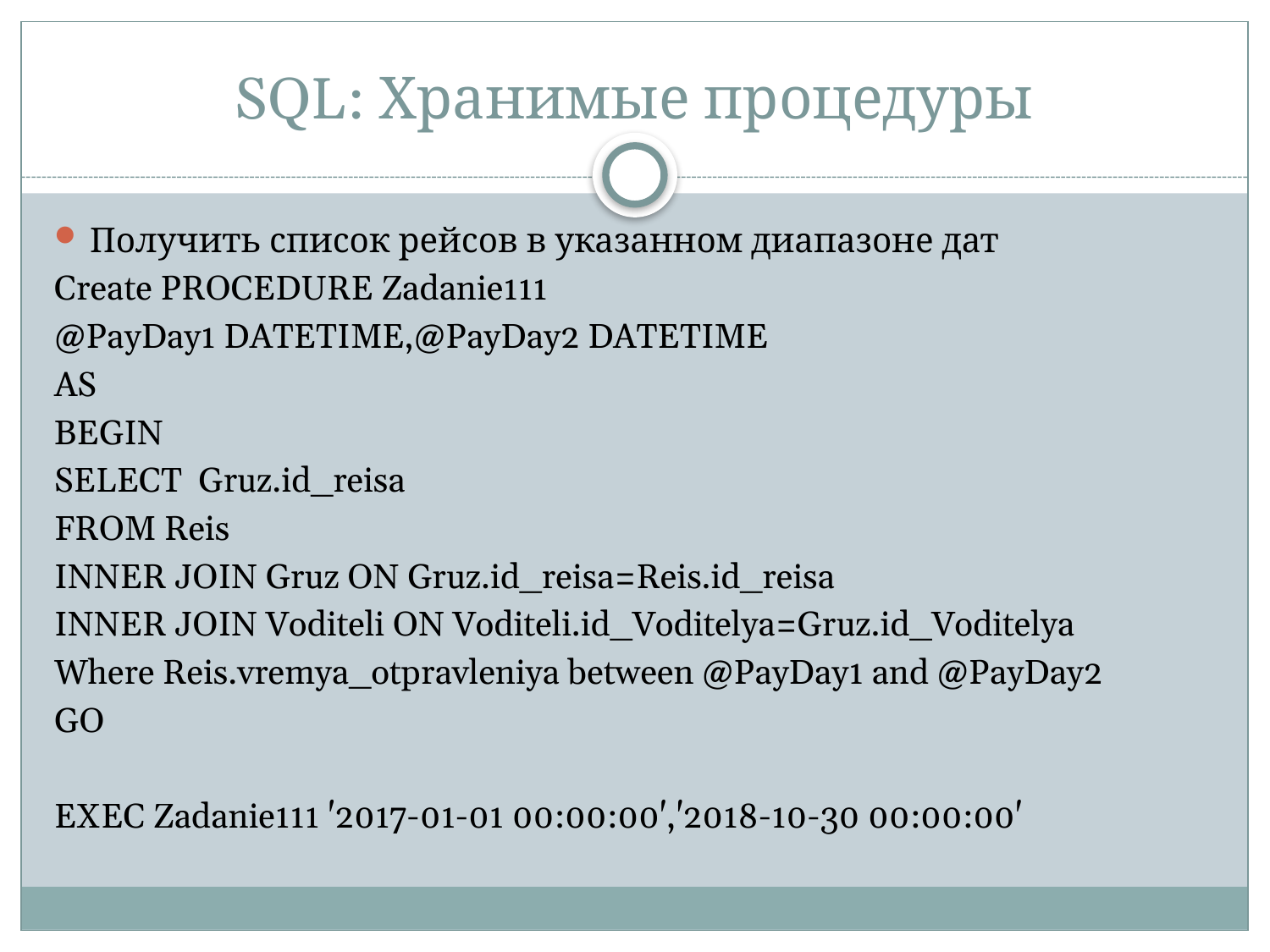

# SQL: Хранимые процедуры
Получить список рейсов в указанном диапазоне дат
Create PROCEDURE Zadanie111
@PayDay1 DATETIME,@PayDay2 DATETIME
AS
BEGIN
SELECT  Gruz.id_reisa
FROM Reis
INNER JOIN Gruz ON Gruz.id_reisa=Reis.id_reisa
INNER JOIN Voditeli ON Voditeli.id_Voditelya=Gruz.id_Voditelya
Where Reis.vremya_otpravleniya between @PayDay1 and @PayDay2
GO

EXEC Zadanie111 '2017-01-01 00:00:00','2018-10-30 00:00:00'